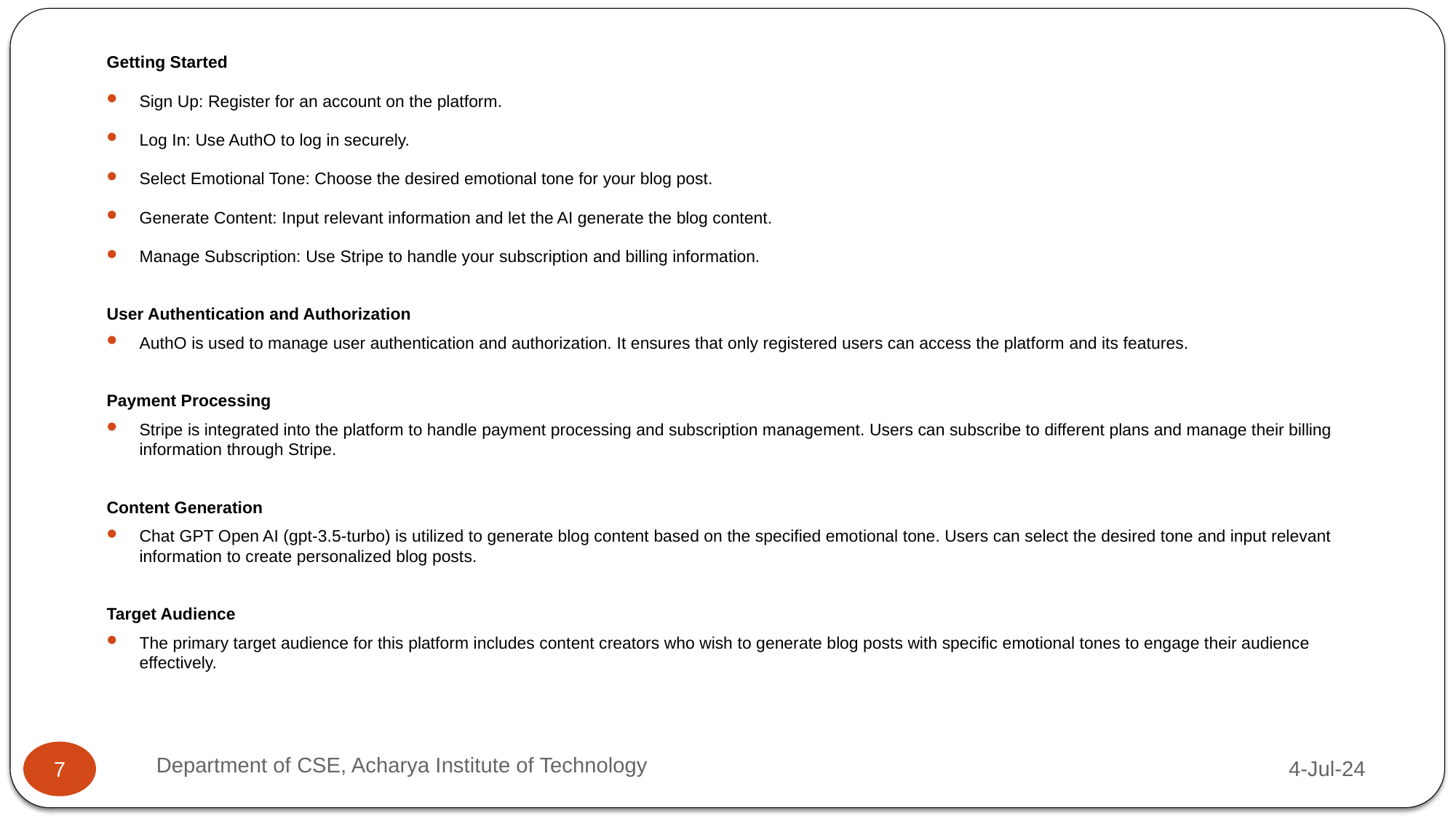

Getting Started
Sign Up: Register for an account on the platform.
Log In: Use AuthO to log in securely.
Select Emotional Tone: Choose the desired emotional tone for your blog post.
Generate Content: Input relevant information and let the AI generate the blog content.
Manage Subscription: Use Stripe to handle your subscription and billing information.

User Authentication and Authorization
AuthO is used to manage user authentication and authorization. It ensures that only registered users can access the platform and its features.

Payment Processing
Stripe is integrated into the platform to handle payment processing and subscription management. Users can subscribe to different plans and manage their billing information through Stripe.

Content Generation
Chat GPT Open AI (gpt-3.5-turbo) is utilized to generate blog content based on the specified emotional tone. Users can select the desired tone and input relevant information to create personalized blog posts.

Target Audience
The primary target audience for this platform includes content creators who wish to generate blog posts with specific emotional tones to engage their audience effectively.
Department of CSE, Acharya Institute of Technology
4-Jul-24
7